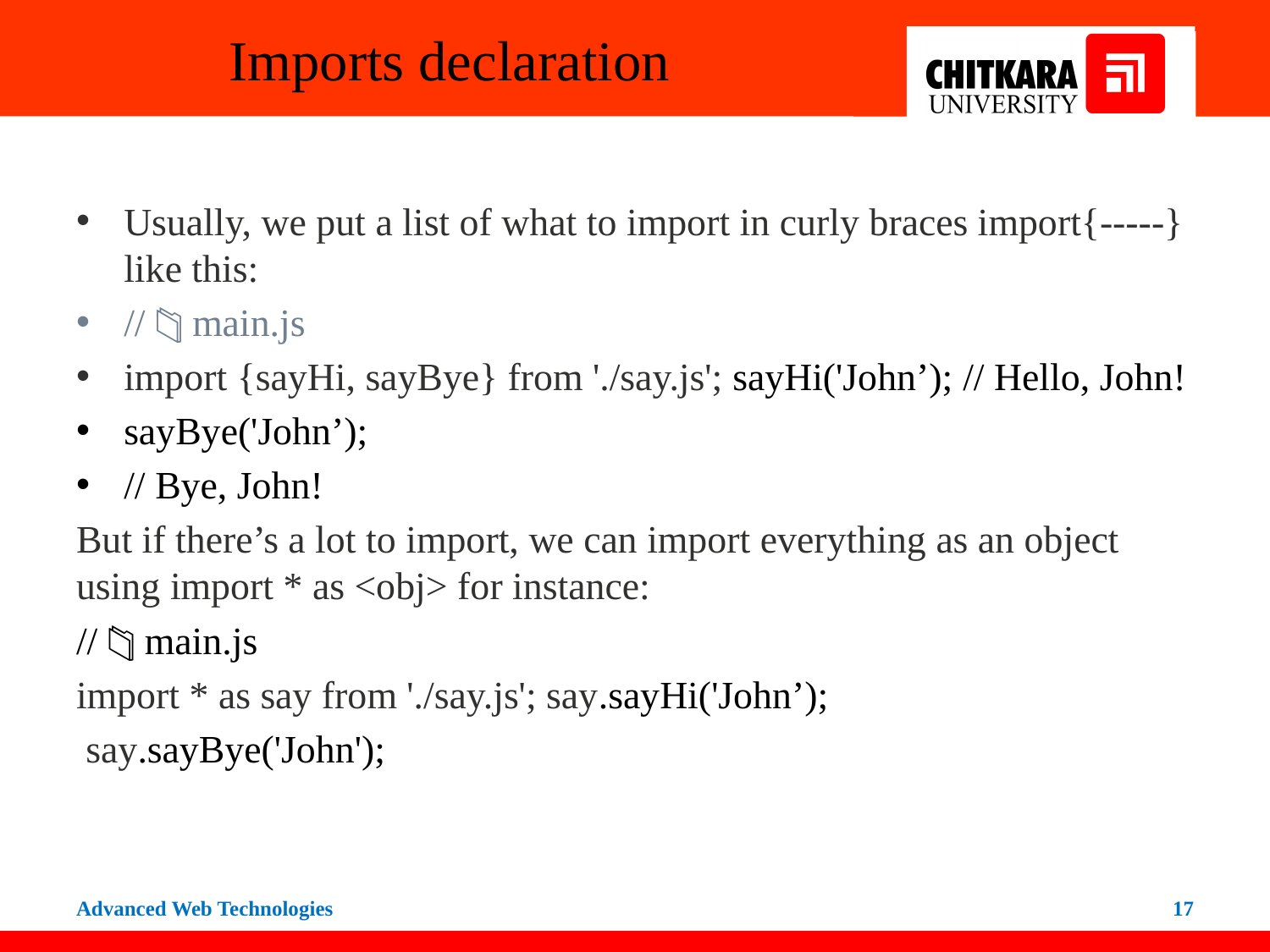

# Imports declaration
Usually, we put a list of what to import in curly braces import{-----} like this:
// 📁 main.js
import {sayHi, sayBye} from './say.js'; sayHi('John’); // Hello, John!
sayBye('John’);
// Bye, John!
But if there’s a lot to import, we can import everything as an object using import * as <obj> for instance:
// 📁 main.js
import * as say from './say.js'; say.sayHi('John’);
 say.sayBye('John');
Advanced Web Technologies

17